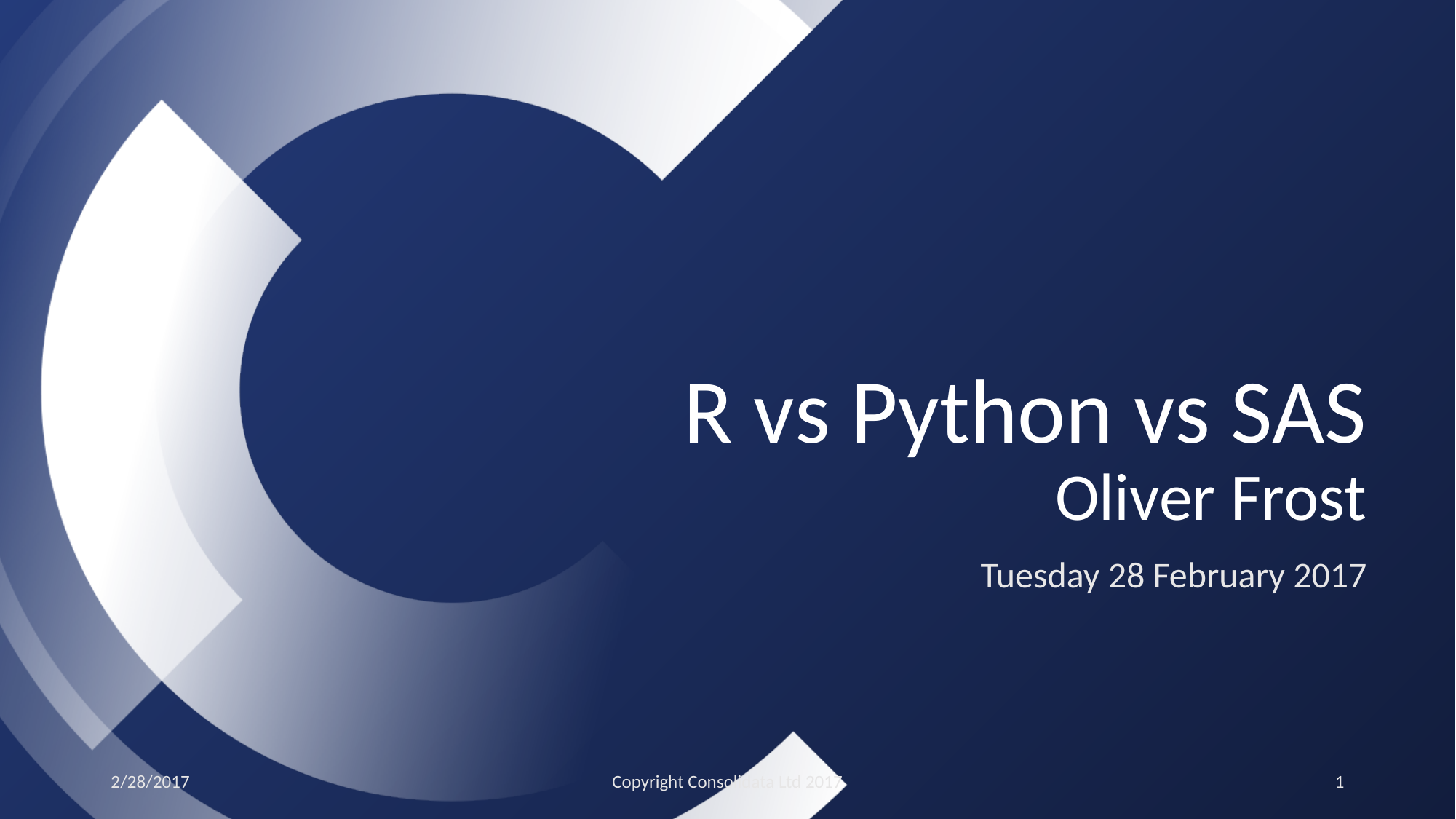

# R vs Python vs SAS Oliver Frost
Tuesday 28 February 2017
2/28/2017
Copyright Consolidata Ltd 2017
1